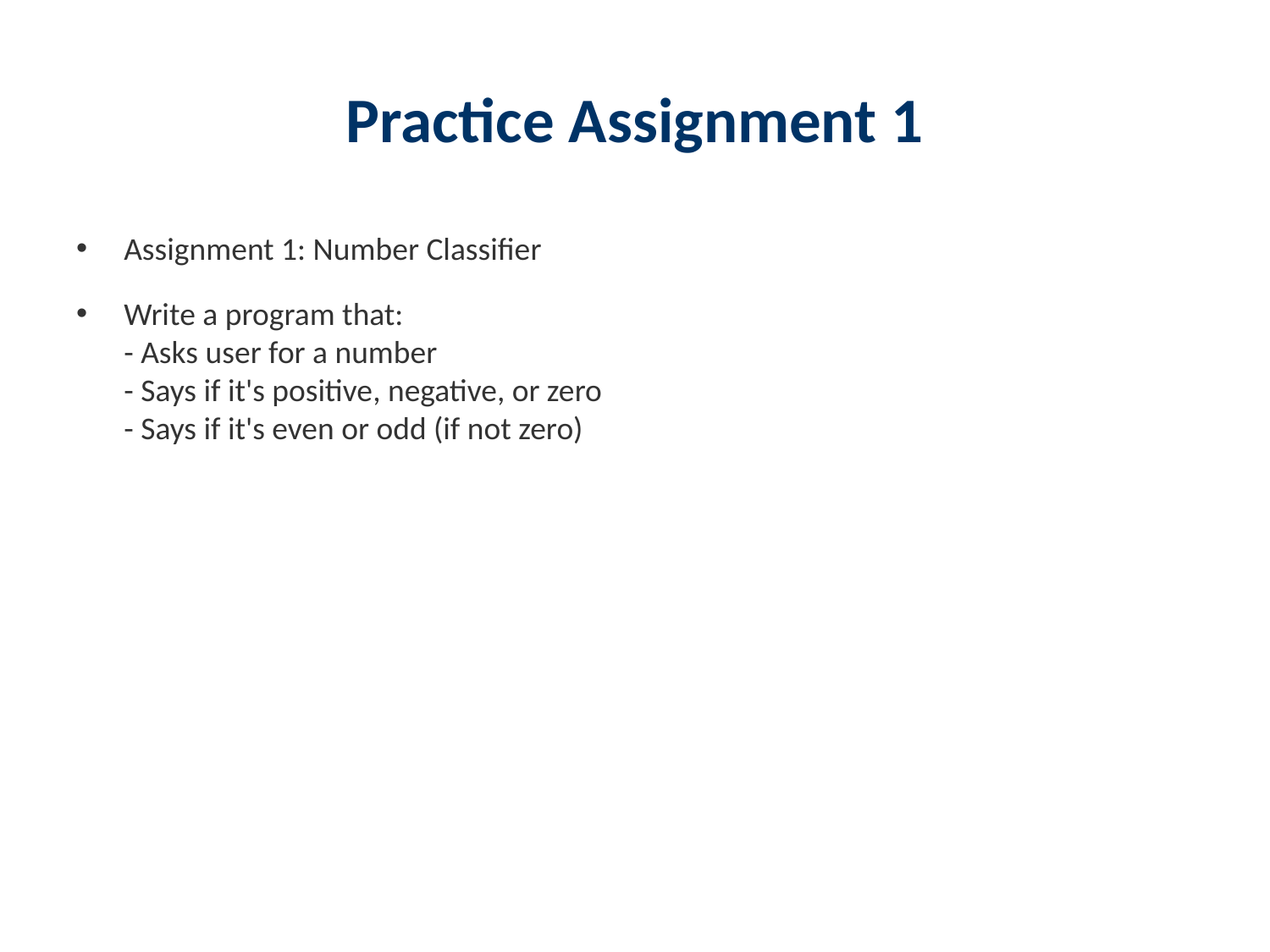

# Practice Assignment 1
Assignment 1: Number Classifier
Write a program that:
- Asks user for a number
- Says if it's positive, negative, or zero
- Says if it's even or odd (if not zero)